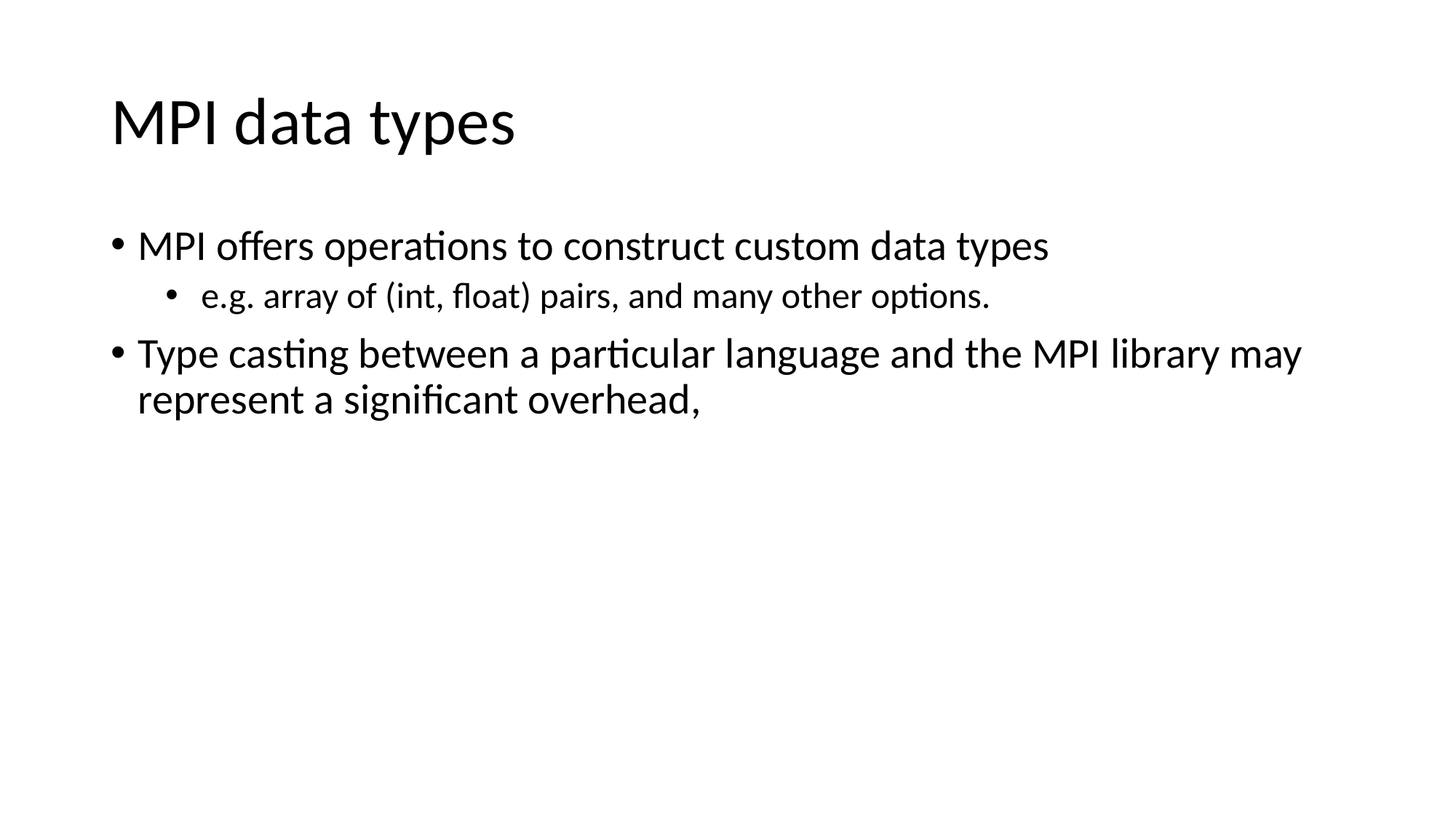

# MPI data types
MPI offers operations to construct custom data types
 e.g. array of (int, float) pairs, and many other options.
Type casting between a particular language and the MPI library may represent a significant overhead,